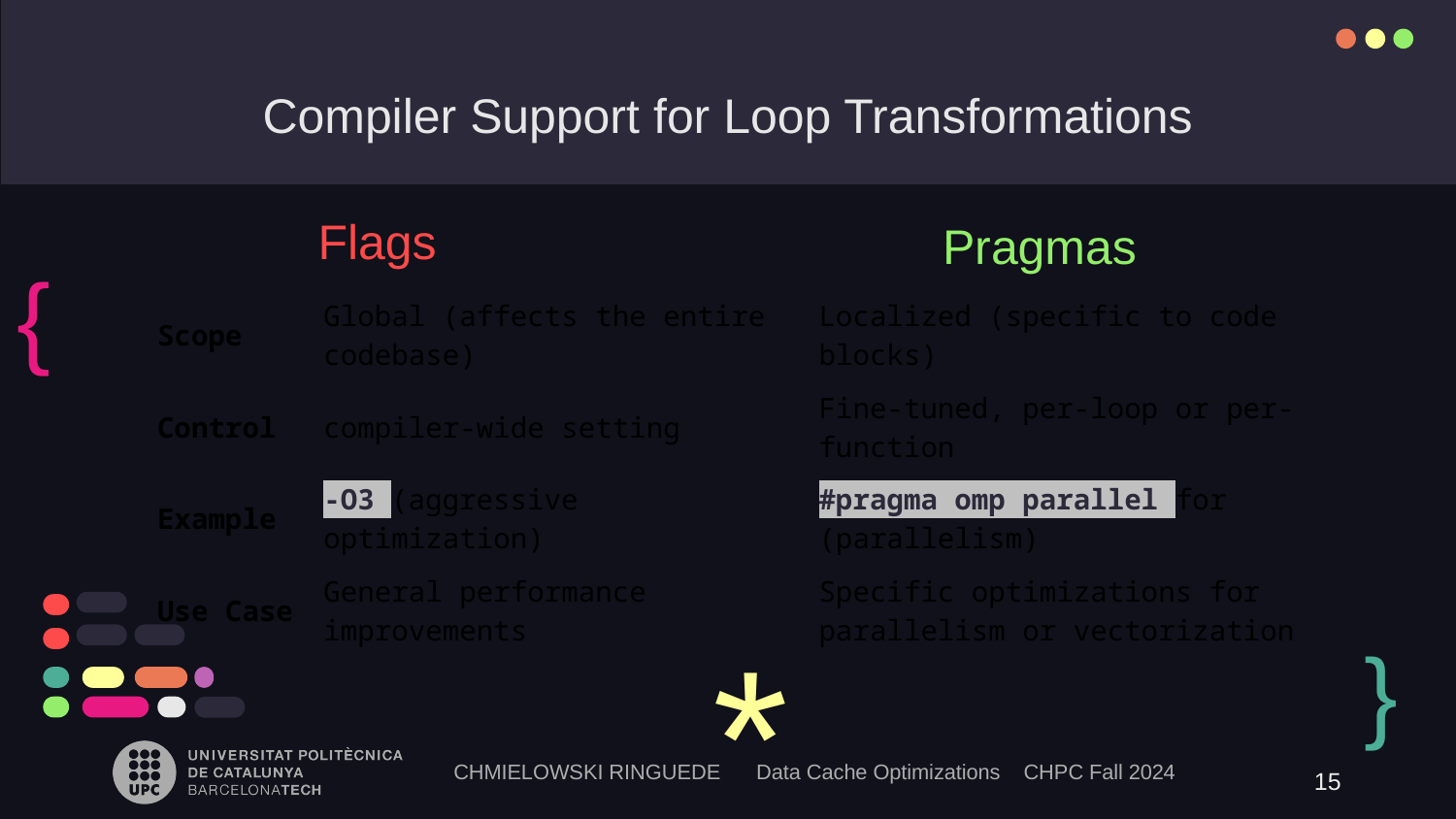

# Compiler Support for Loop Transformations
Flags
Pragmas
{
| Scope | Global (affects the entire codebase) | Localized (specific to code blocks) |
| --- | --- | --- |
| Control | compiler-wide setting | Fine-tuned, per-loop or per-function |
| Example | -O3 (aggressive optimization) | #pragma omp parallel for (parallelism) |
| Use Case | General performance improvements | Specific optimizations for parallelism or vectorization |

*
}
15